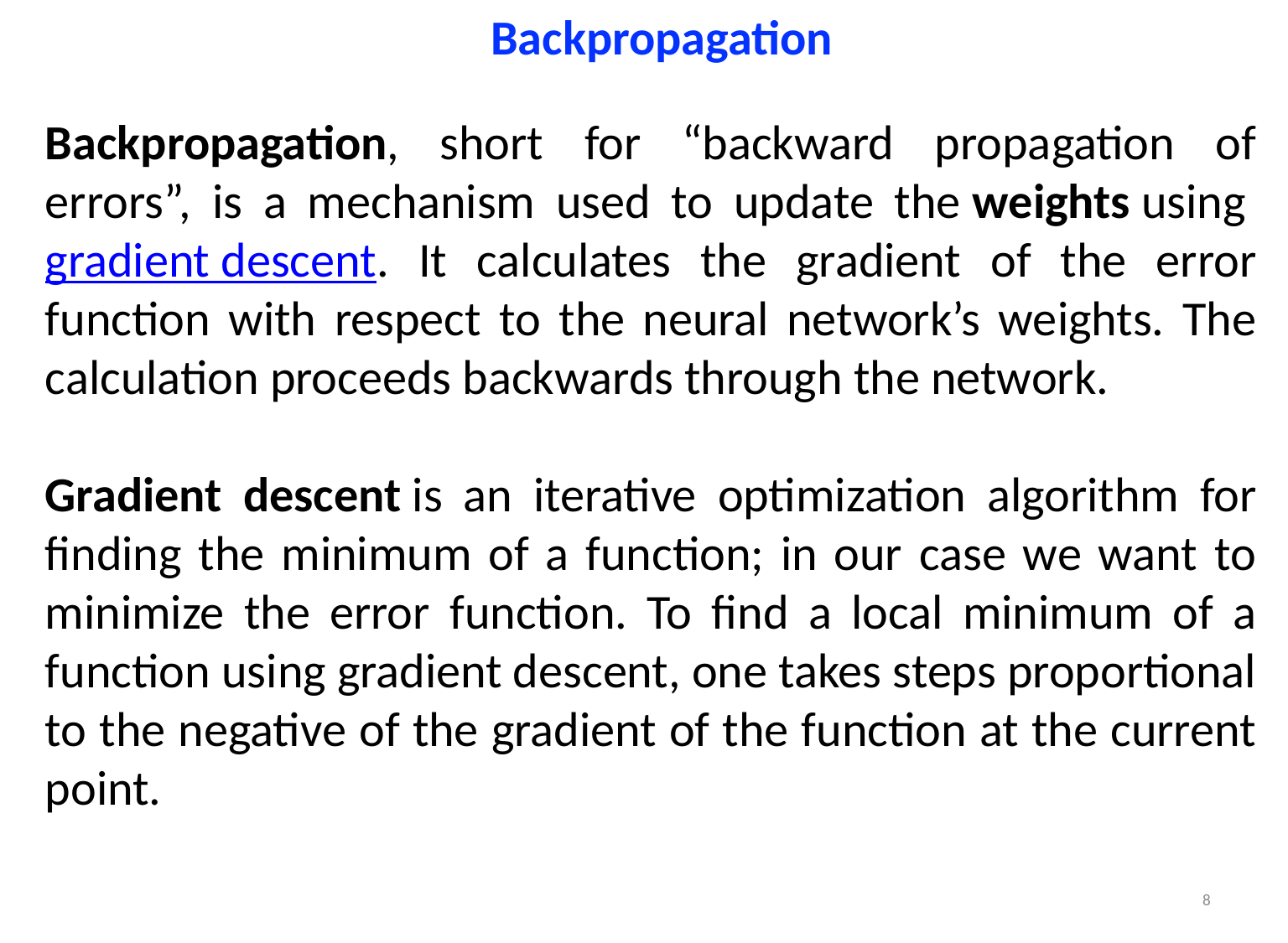

Backpropagation
Backpropagation, short for “backward propagation of errors”, is a mechanism used to update the weights using gradient descent. It calculates the gradient of the error function with respect to the neural network’s weights. The calculation proceeds backwards through the network.

Gradient descent is an iterative optimization algorithm for finding the minimum of a function; in our case we want to minimize the error function. To find a local minimum of a function using gradient descent, one takes steps proportional to the negative of the gradient of the function at the current point.
8